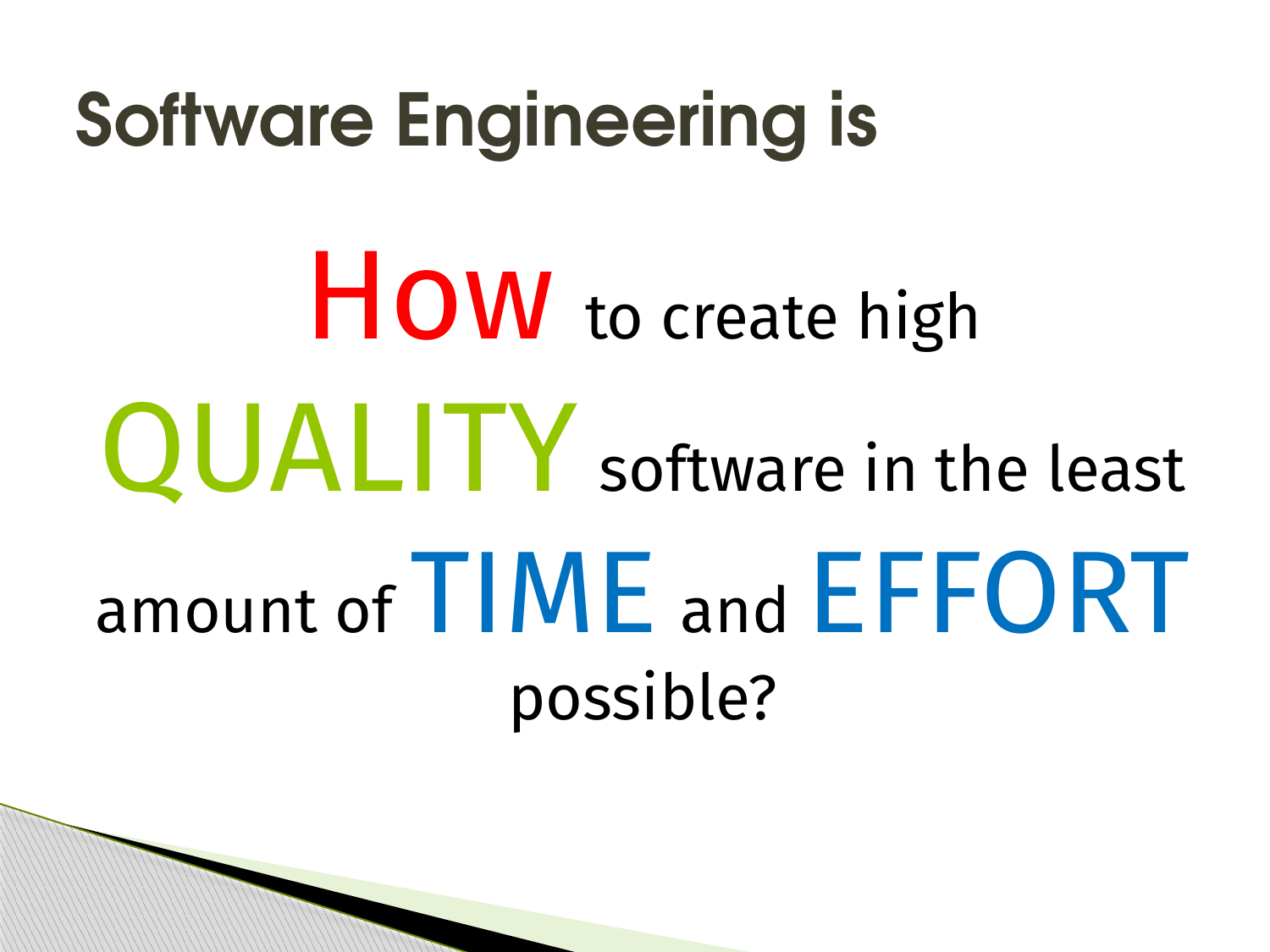

# Software Engineering is
How to create high QUALITY software in the least amount of TIME and EFFORT possible?